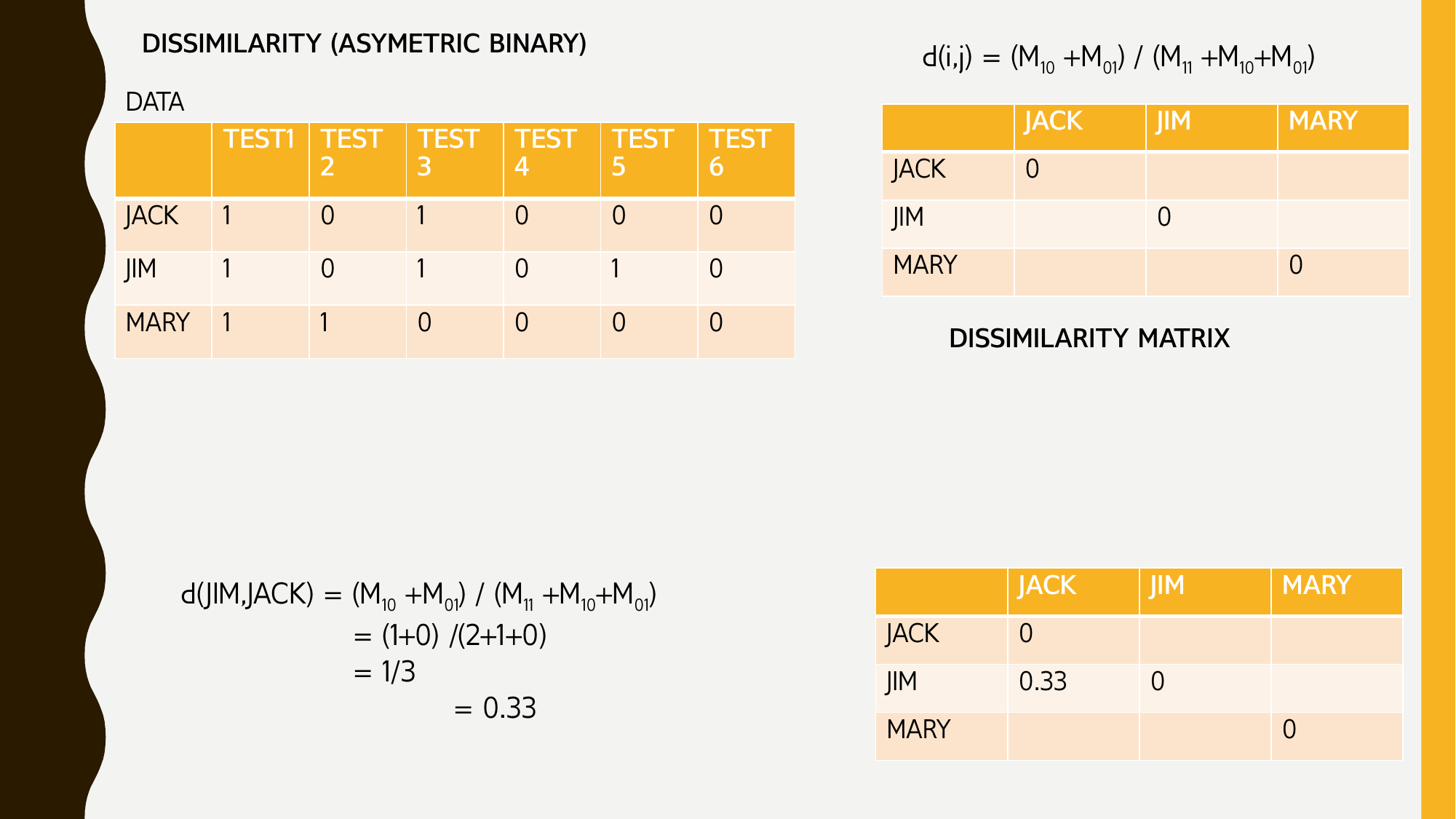

DISSIMILARITY (ASYMETRIC BINARY)
d(i,j) = (M10 +M01) / (M11 +M10+M01)
DATA
|  | JACK | JIM | MARY |
| --- | --- | --- | --- |
| JACK | 0 |  |  |
| JIM |  | 0 |  |
| MARY |  |  | 0 |
|  | TEST1 | TEST2 | TEST3 | TEST4 | TEST5 | TEST6 |
| --- | --- | --- | --- | --- | --- | --- |
| JACK | 1 | 0 | 1 | 0 | 0 | 0 |
| JIM | 1 | 0 | 1 | 0 | 1 | 0 |
| MARY | 1 | 1 | 0 | 0 | 0 | 0 |
DISSIMILARITY MATRIX
d(JIM,JACK) = (M10 +M01) / (M11 +M10+M01)
                   = (1+0) /(2+1+0)
                   = 1/3
		      = 0.33
|  | JACK | JIM | MARY |
| --- | --- | --- | --- |
| JACK | 0 |  |  |
| JIM | 0.33 | 0 |  |
| MARY |  |  | 0 |